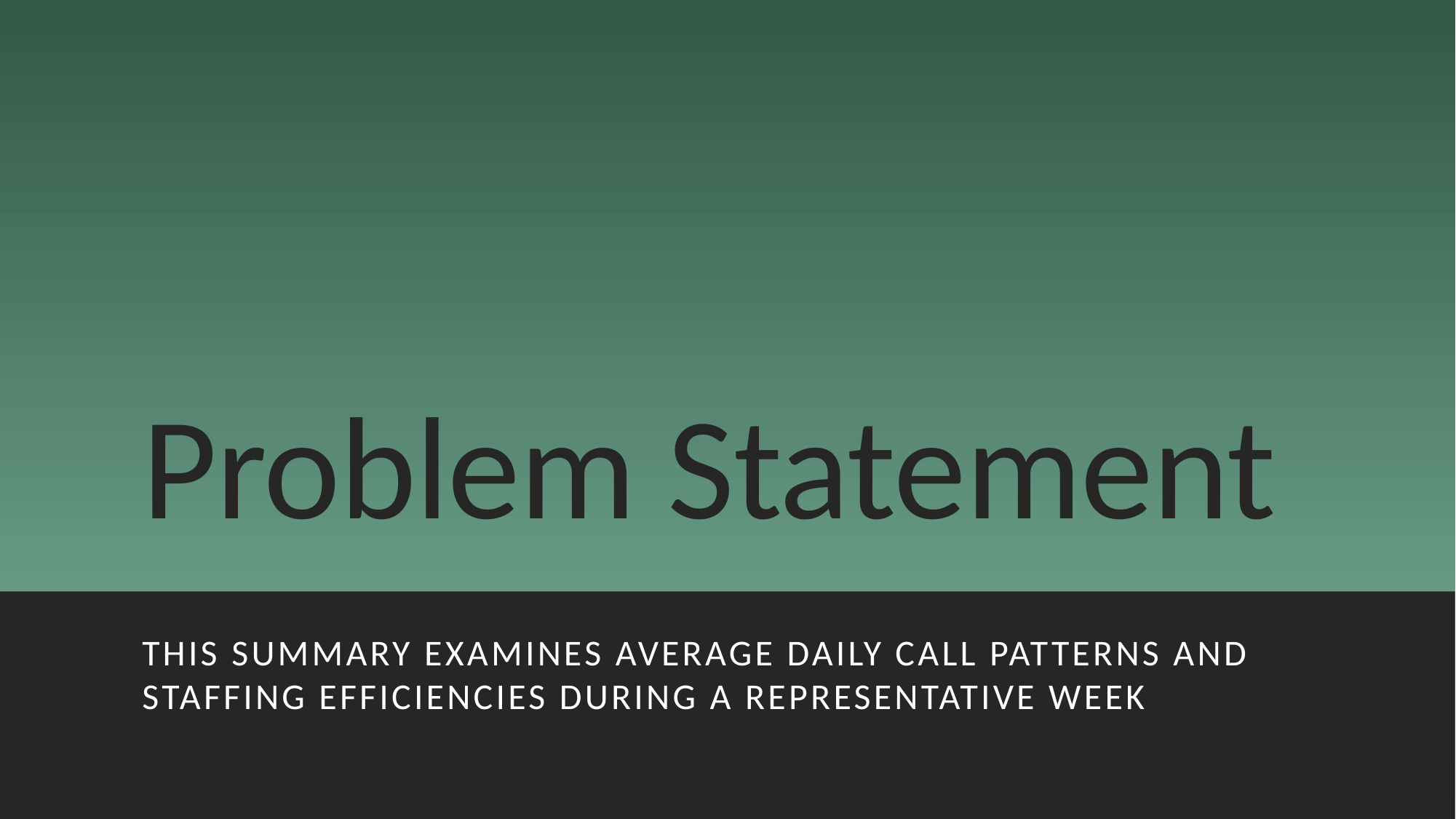

# Problem Statement

This summary examines average daily call patterns and staffing efficiencies during a representative week